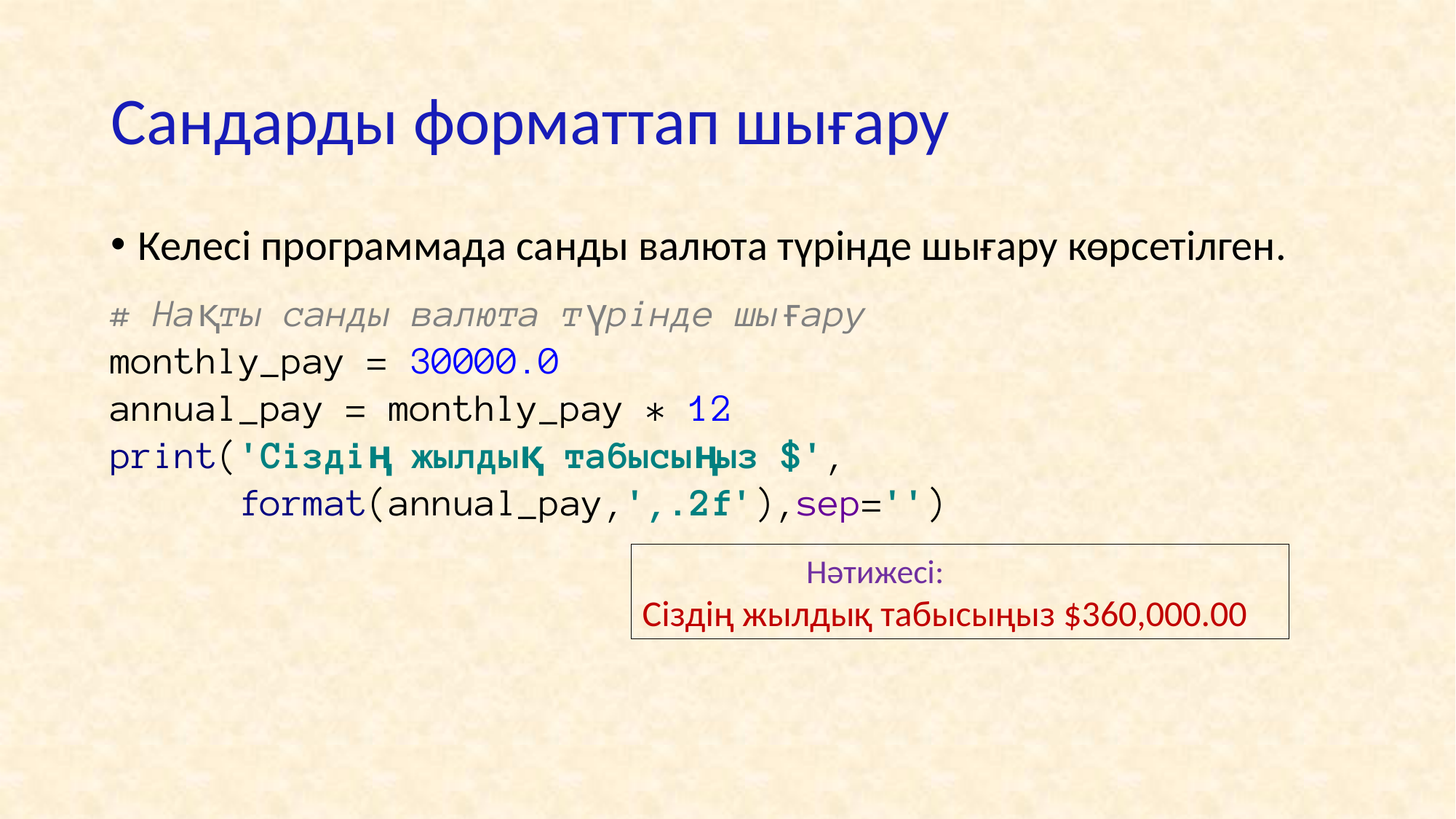

# Сандарды форматтап шығару
Келесі программада санды валюта түрінде шығару көрсетілген.
# Нақты санды валюта түрінде шығару monthly_pay = 30000.0 annual_pay = monthly_pay * 12 print('Сіздің жылдық табысыңыз $', format(annual_pay,',.2f'),sep='')
                      Нәтижесі:
Сіздің жылдық табысыңыз $360,000.00